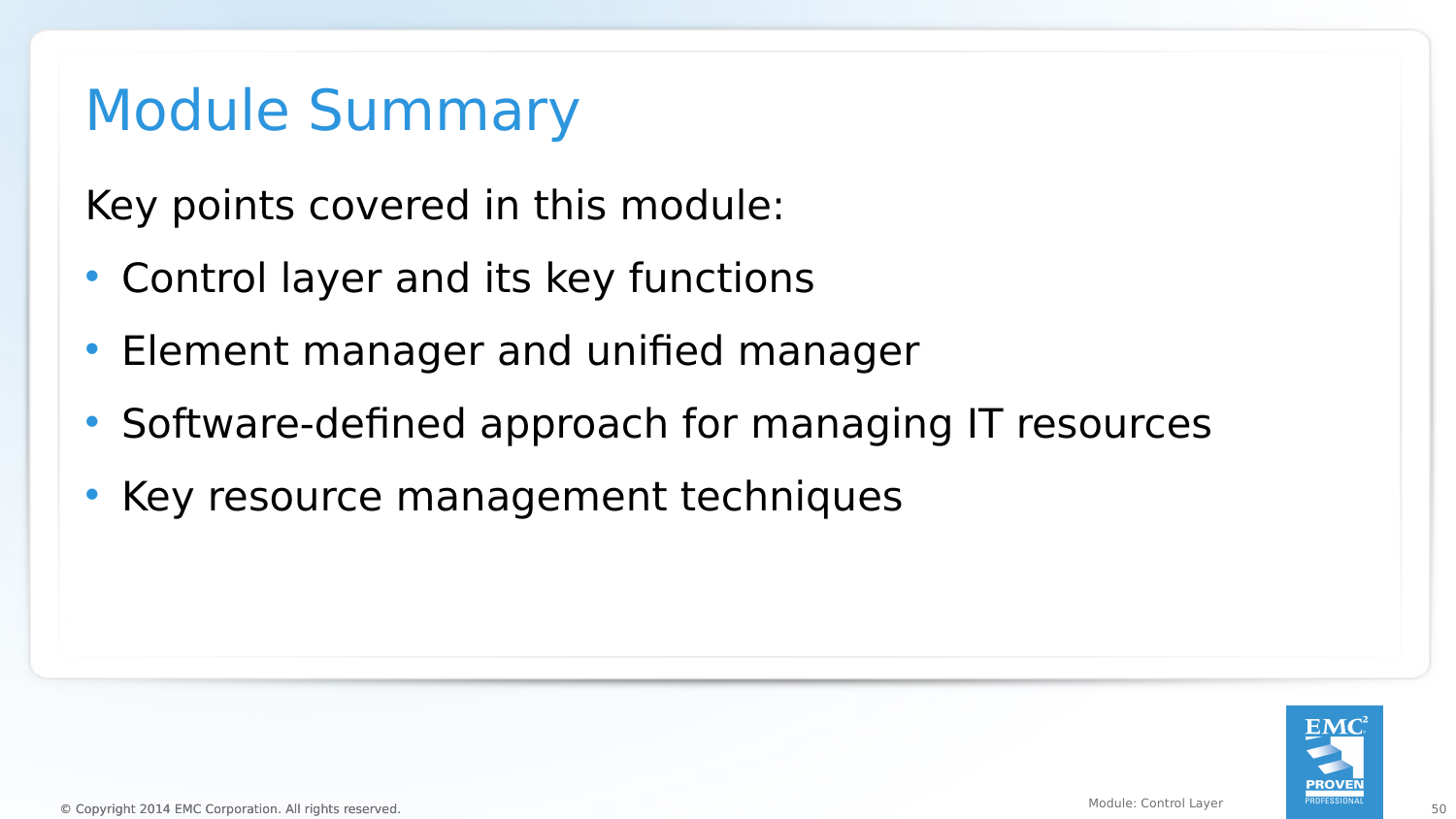

# Module Summary
Key points covered in this module:
Control layer and its key functions
Element manager and unified manager
Software-defined approach for managing IT resources
Key resource management techniques

Module: Control Layer